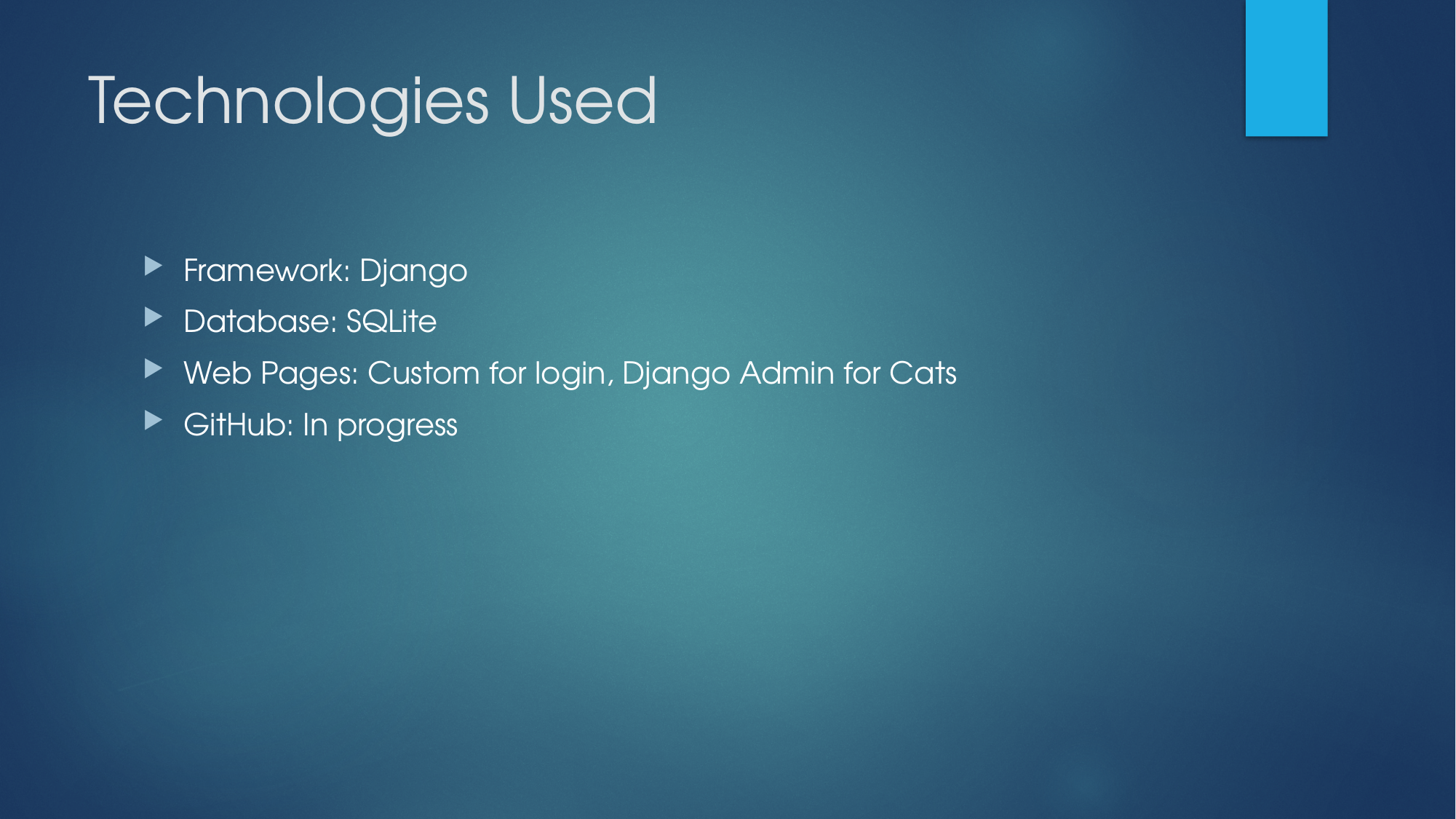

# Technologies Used
Framework: Django
Database: SQLite
Web Pages: Custom for login, Django Admin for Cats
GitHub: In progress